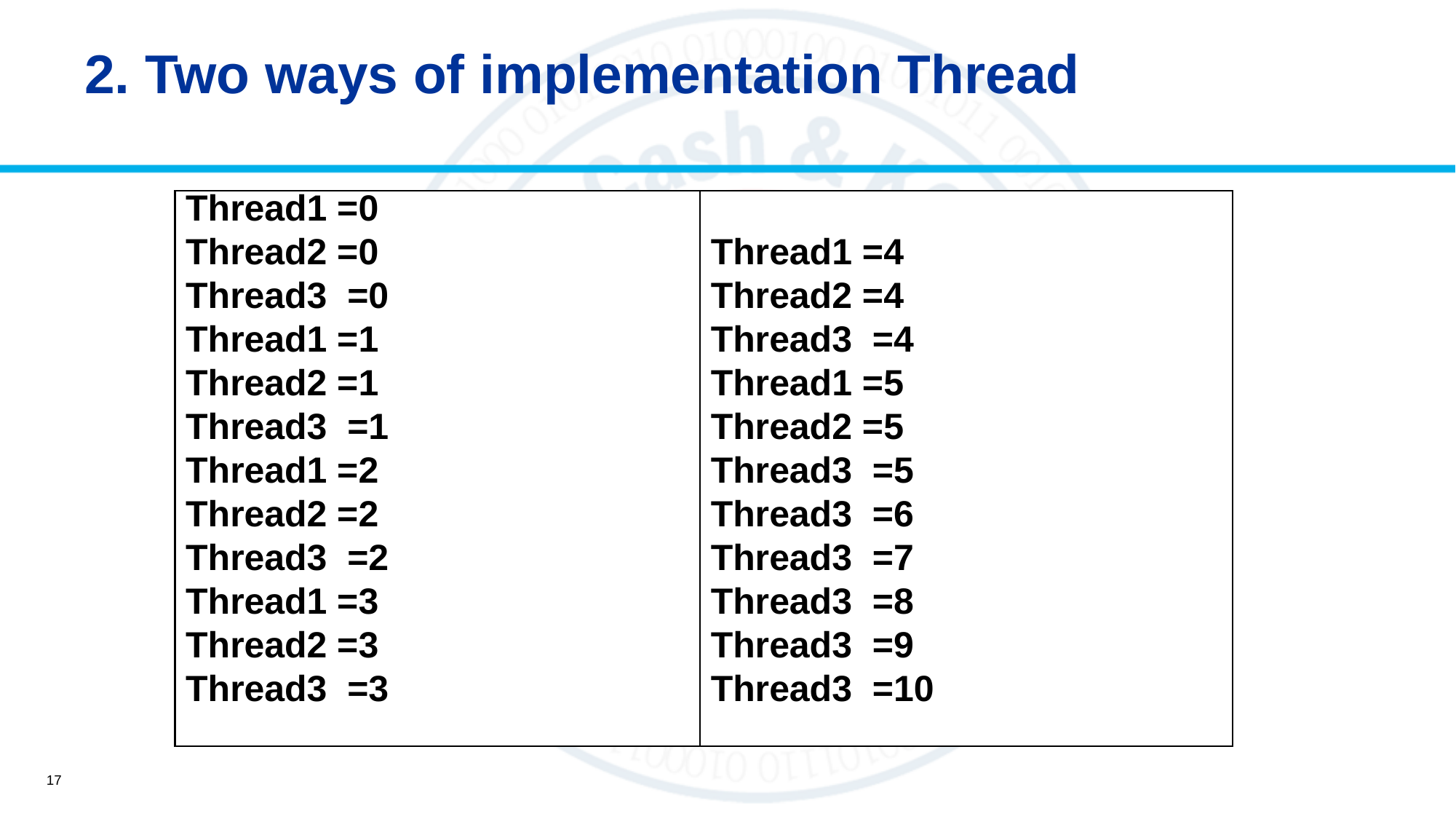

# 2. Two ways of implementation Thread
Thread1 =0
Thread2 =0
Thread3  =0
Thread1 =1
Thread2 =1
Thread3  =1
Thread1 =2
Thread2 =2
Thread3  =2
Thread1 =3
Thread2 =3
Thread3  =3

Thread1 =4
Thread2 =4
Thread3  =4
Thread1 =5
Thread2 =5
Thread3  =5
Thread3  =6
Thread3  =7
Thread3  =8
Thread3  =9
Thread3  =10
17